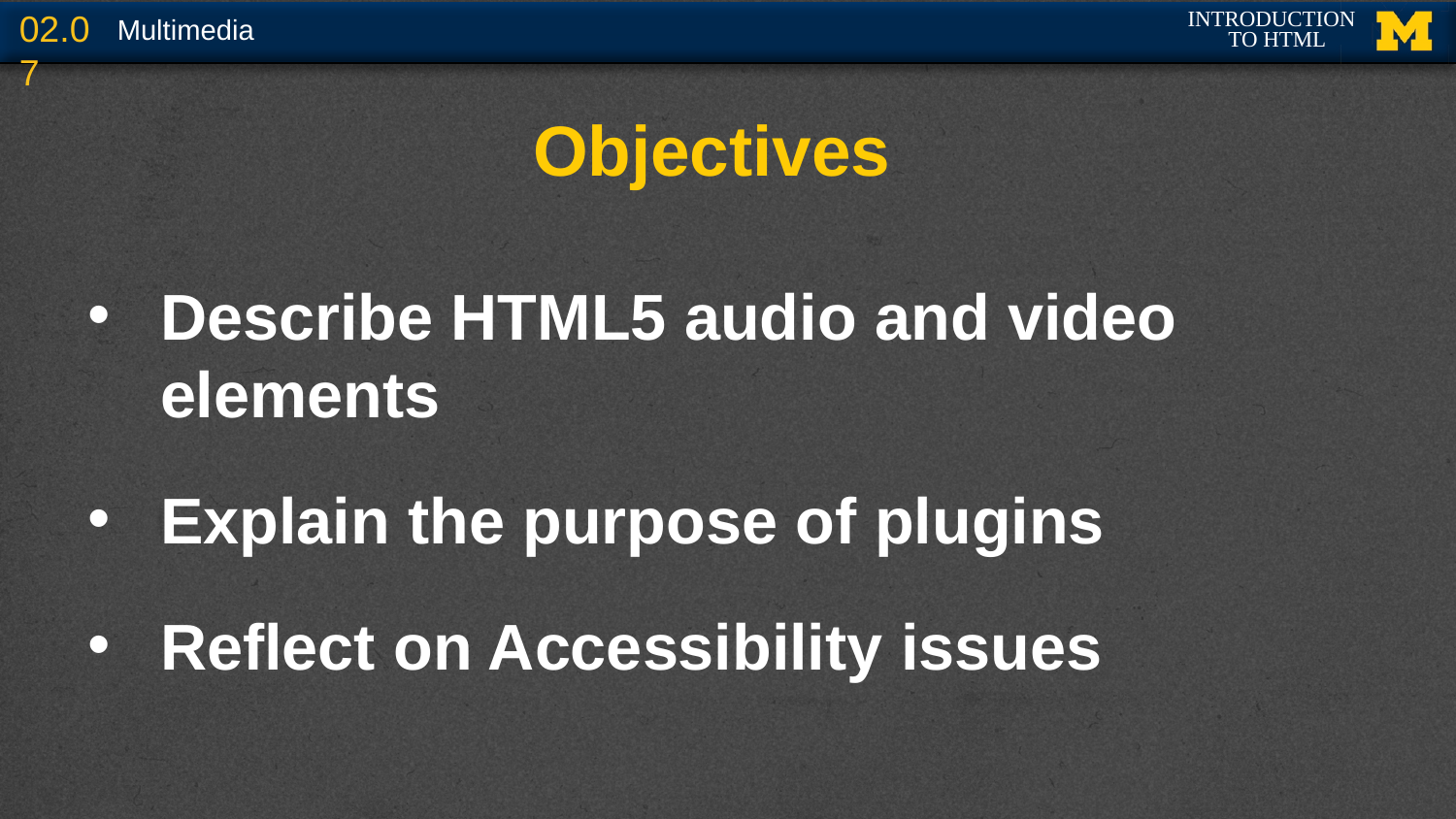

# Objectives
Describe HTML5 audio and video elements
Explain the purpose of plugins
Reflect on Accessibility issues